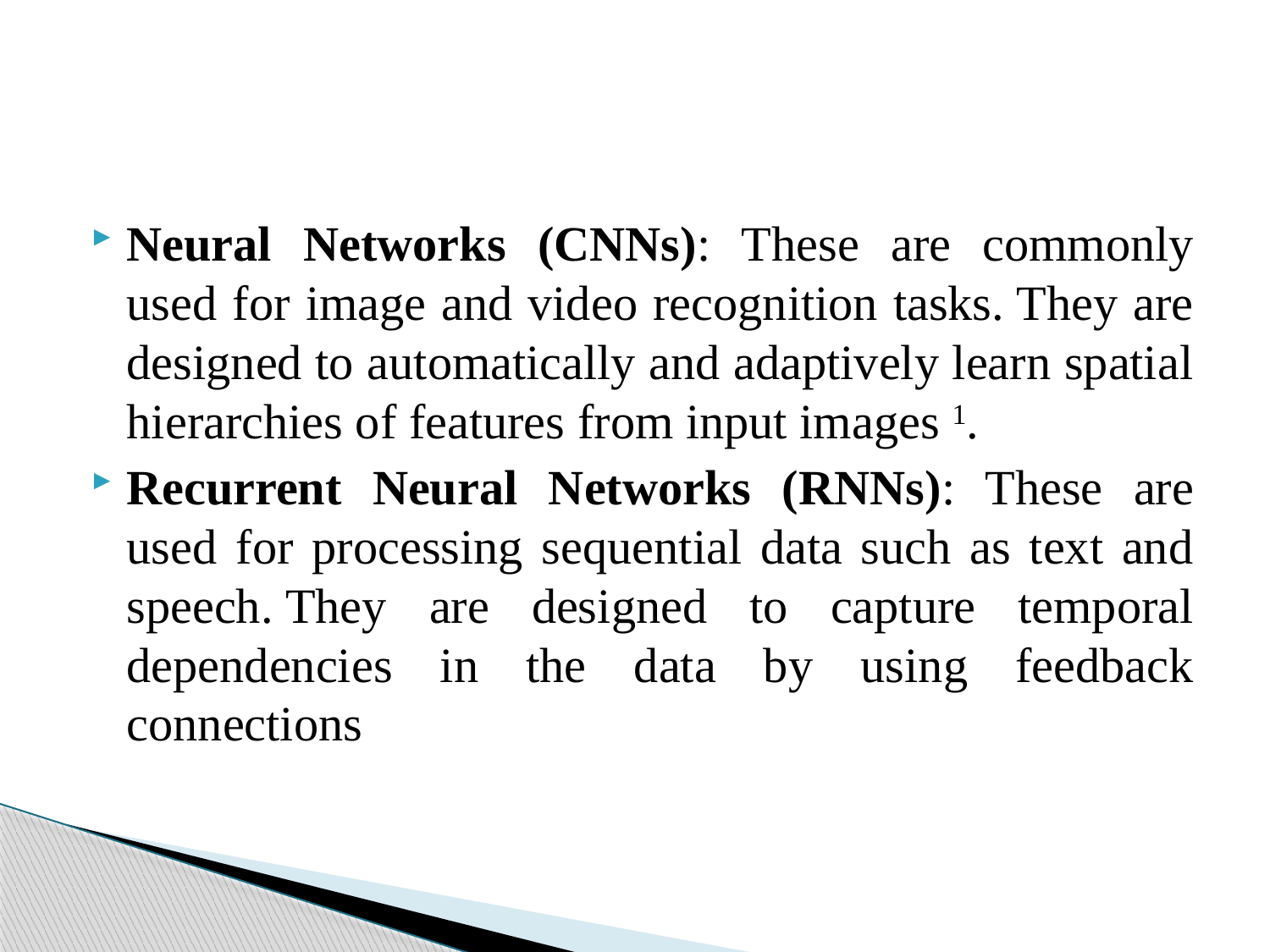

Neural Networks (CNNs): These are commonly used for image and video recognition tasks. They are designed to automatically and adaptively learn spatial hierarchies of features from input images 1.
Recurrent Neural Networks (RNNs): These are used for processing sequential data such as text and speech. They are designed to capture temporal dependencies in the data by using feedback connections